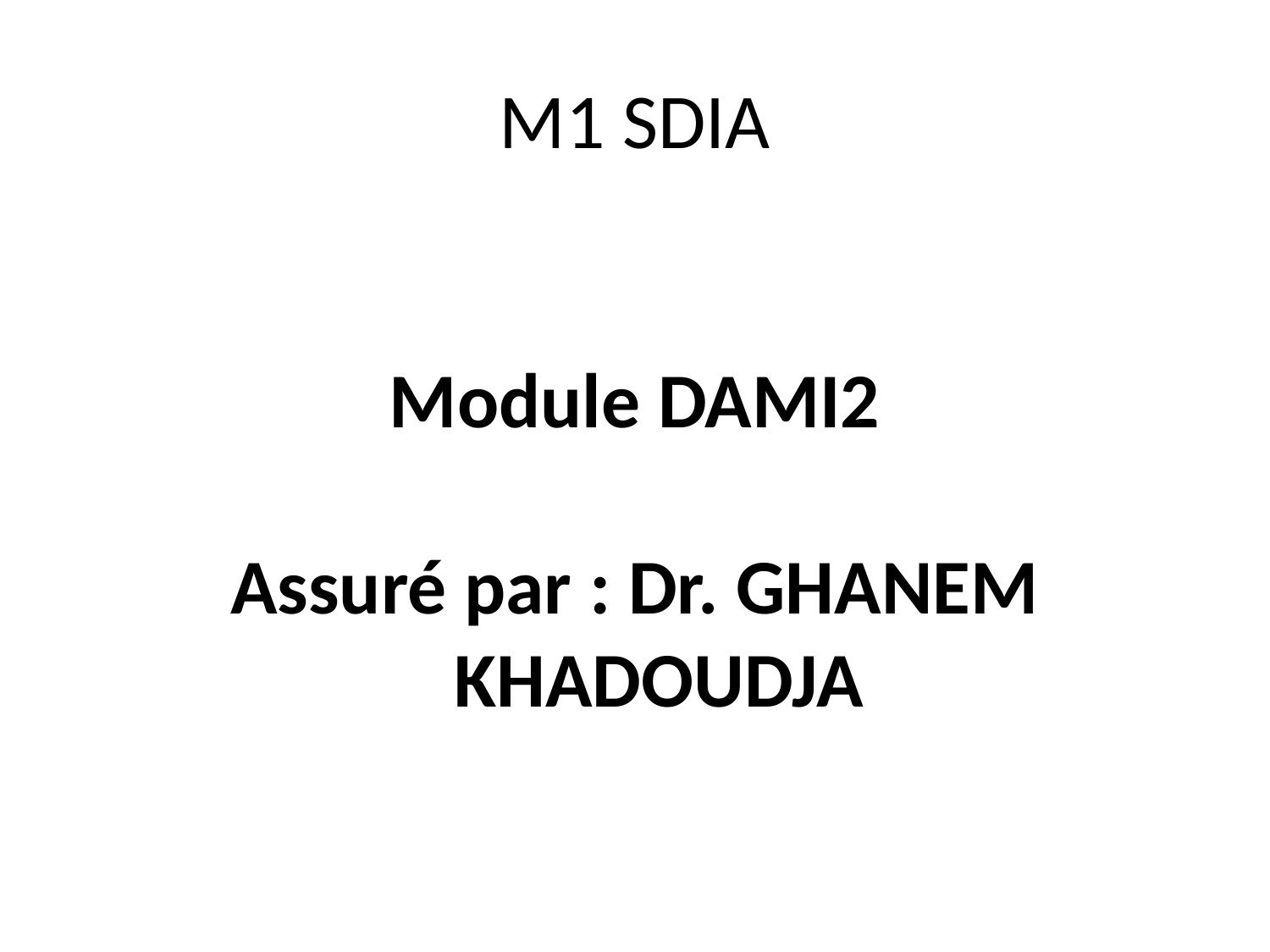

# M1 SDIA
Module DAMI2

Assuré par : Dr. GHANEM KHADOUDJA